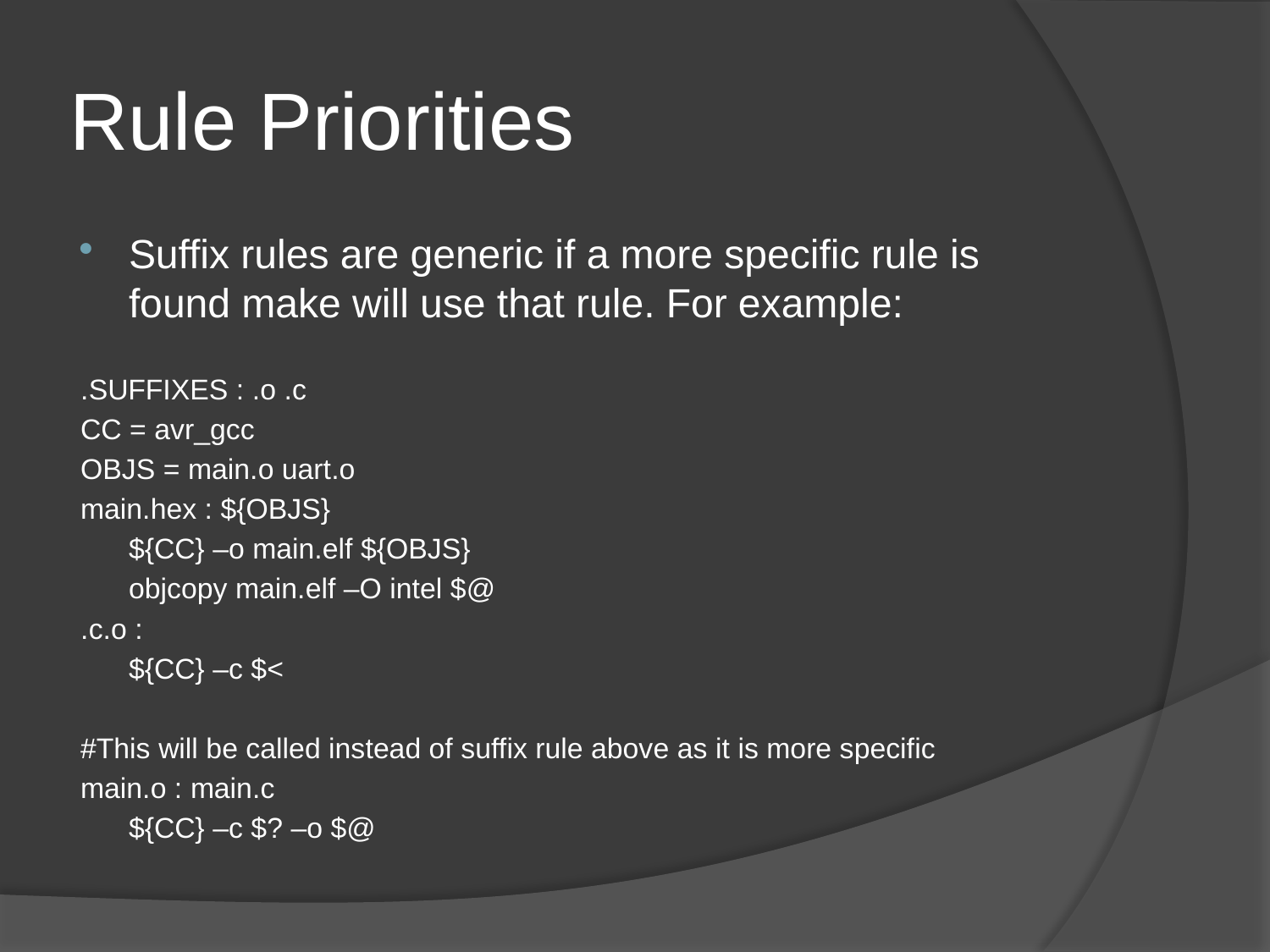

# Rule Priorities
Suffix rules are generic if a more specific rule is found make will use that rule. For example:

.SUFFIXES : .o .c
CC = avr_gcc
OBJS = main.o uart.o
main.hex : ${OBJS}
	${CC} –o main.elf ${OBJS}
	objcopy main.elf –O intel $@
.c.o :
	${CC} –c $<

#This will be called instead of suffix rule above as it is more specific
main.o : main.c
	${CC} –c $? –o $@